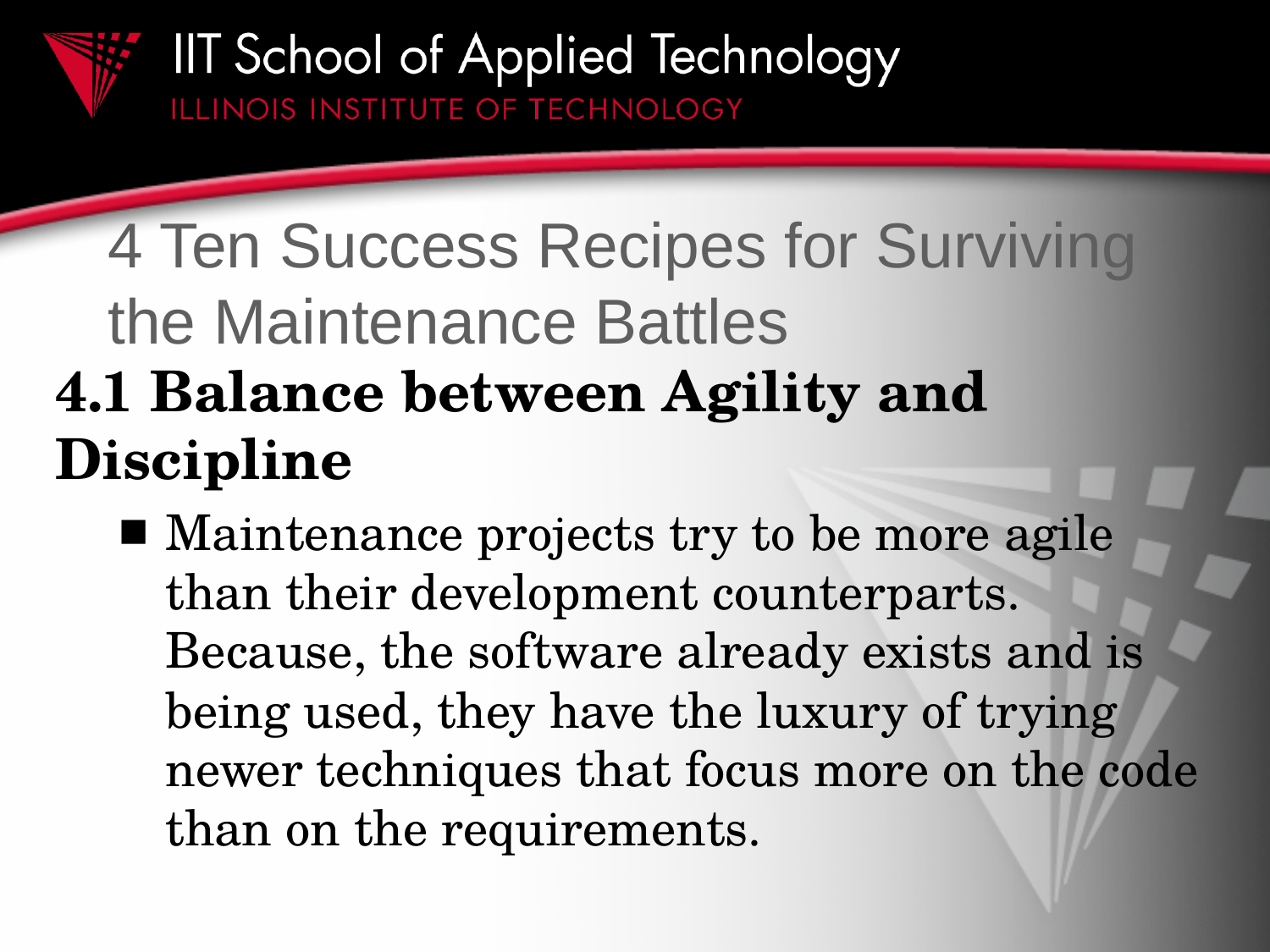

# 4 Ten Success Recipes for Surviving the Maintenance Battles
4.1 Balance between Agility and Discipline
Maintenance projects try to be more agile than their development counterparts. Because, the software already exists and is being used, they have the luxury of trying newer techniques that focus more on the code than on the requirements.